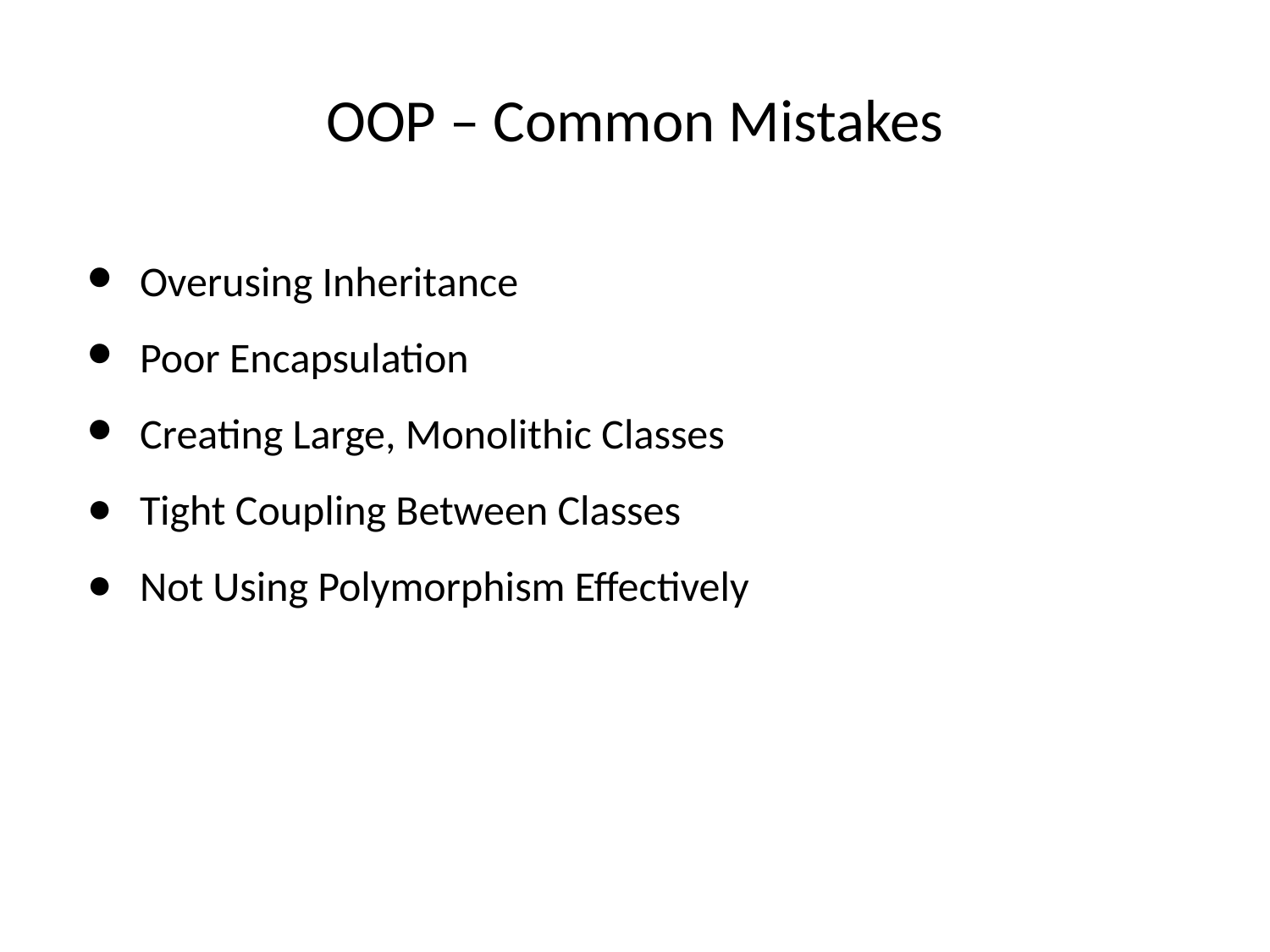

# OOP – Common Mistakes
Overusing Inheritance
Poor Encapsulation
Creating Large, Monolithic Classes
Tight Coupling Between Classes
Not Using Polymorphism Effectively